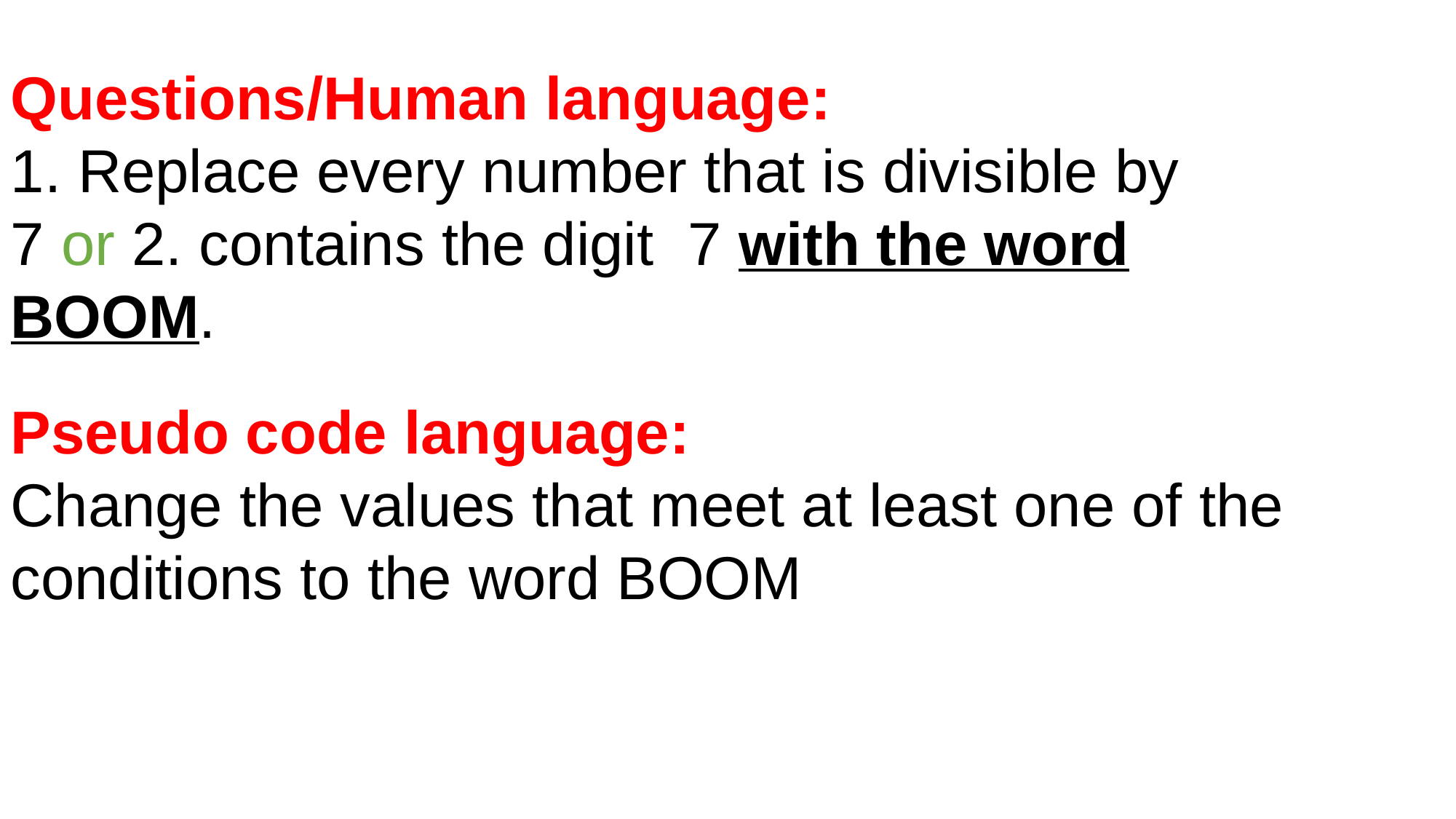

Questions/Human language:
1. Replace every number that is divisible by 7 or 2. contains the digit  7 with the word BOOM.
Pseudo code language:
Change the values that meet at least one of the conditions to the word BOOM